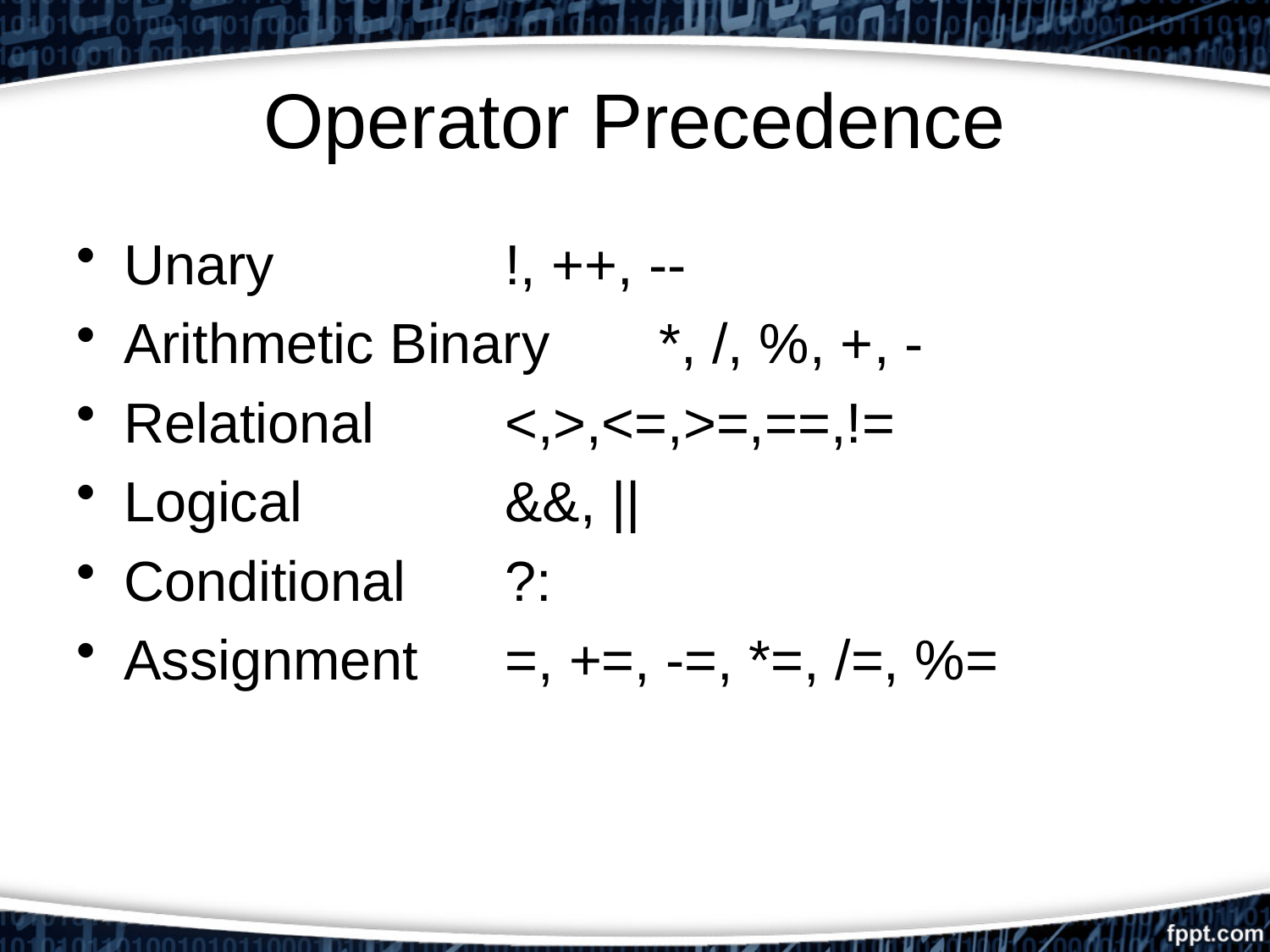

# Operator Precedence
Unary 		!, ++, --
Arithmetic Binary       *, /, %, +, -
Relational 	<,>,<=,>=,==,!=
Logical		&&, ||
Conditional	?:
Assignment	=, +=, -=, *=, /=, %=